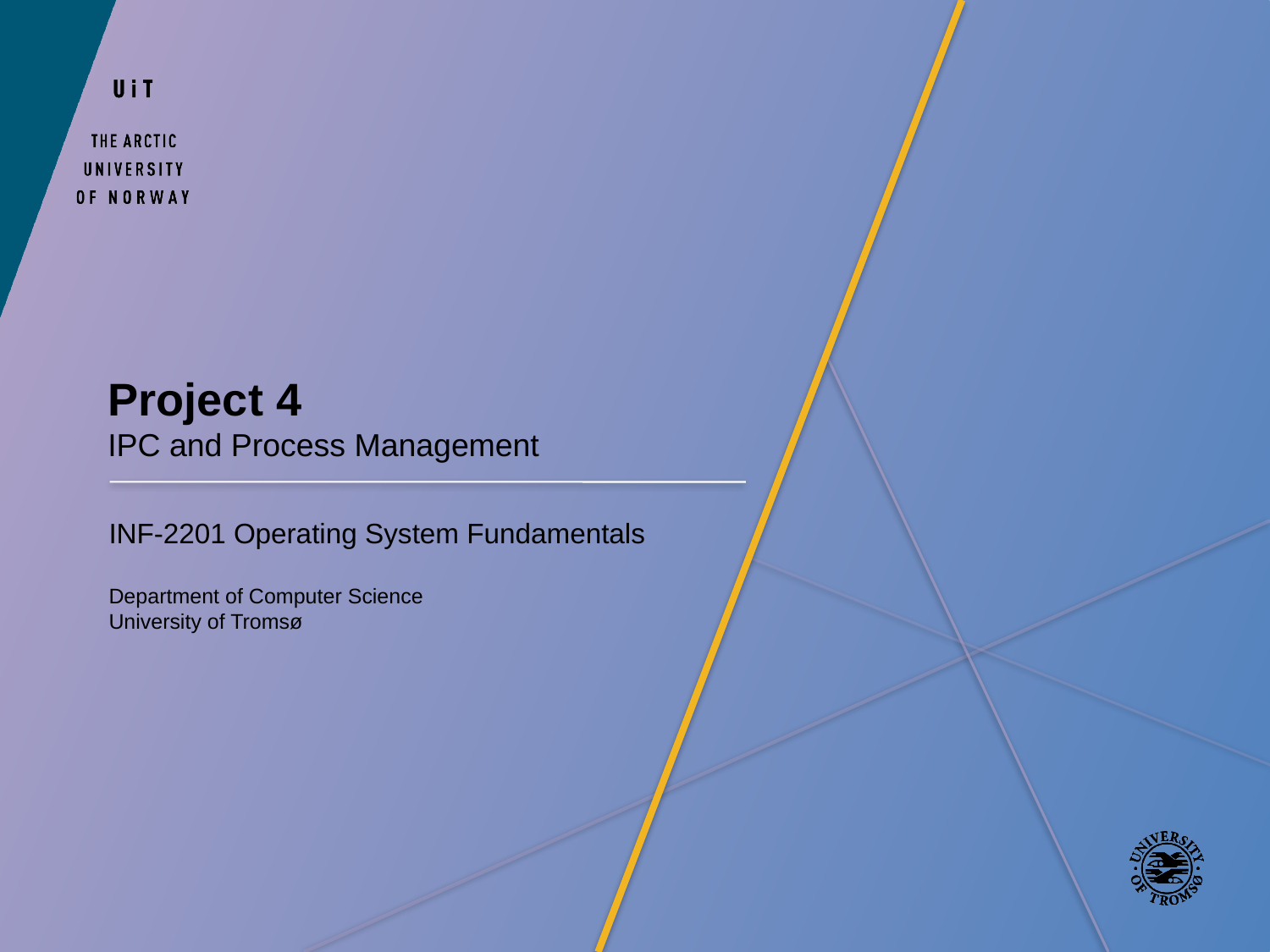

Project 4
IPC and Process Management
INF-2201 Operating System Fundamentals

Department of Computer Science
University of Tromsø